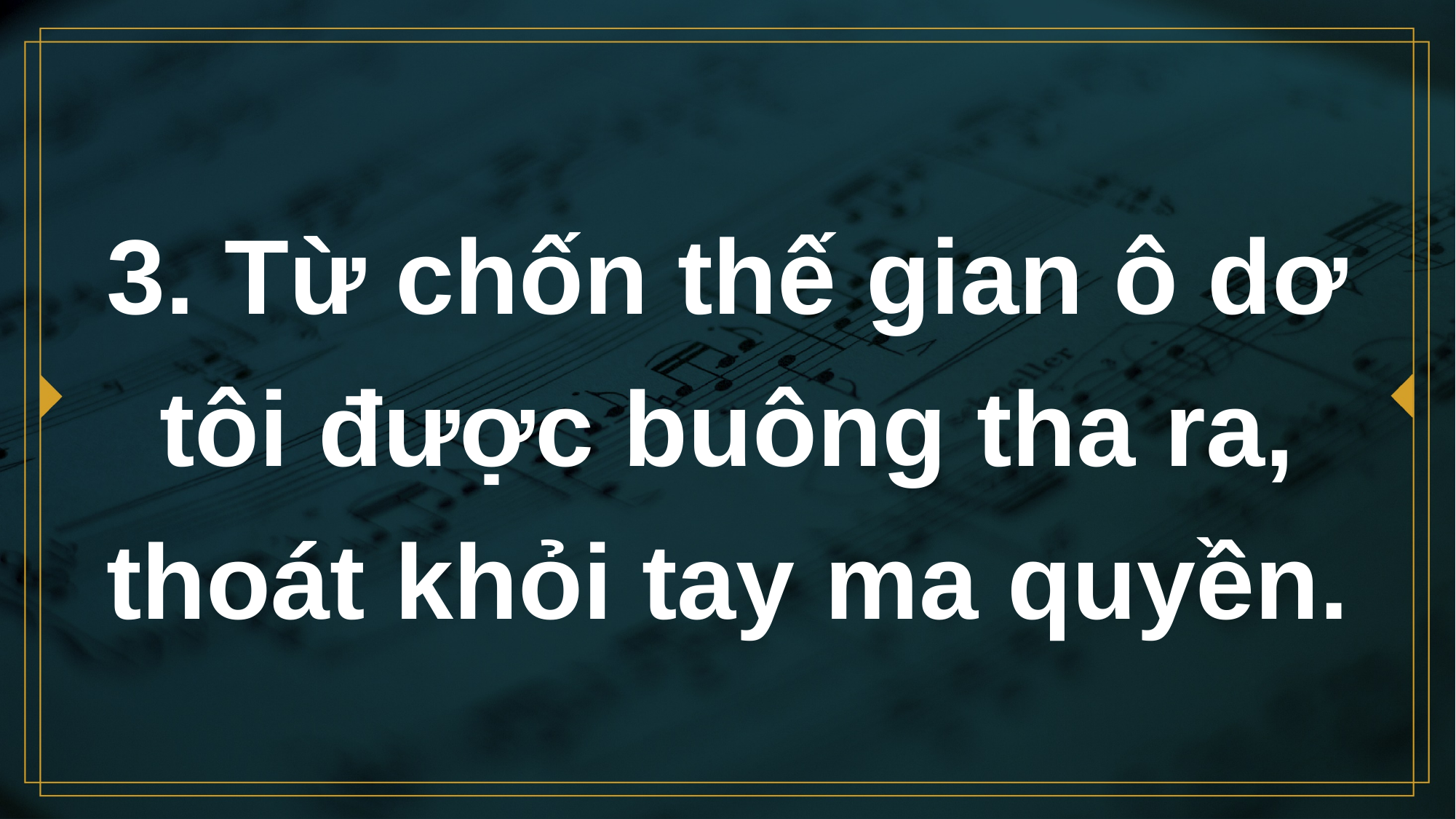

# 3. Từ chốn thế gian ô dơ tôi được buông tha ra, thoát khỏi tay ma quyền.